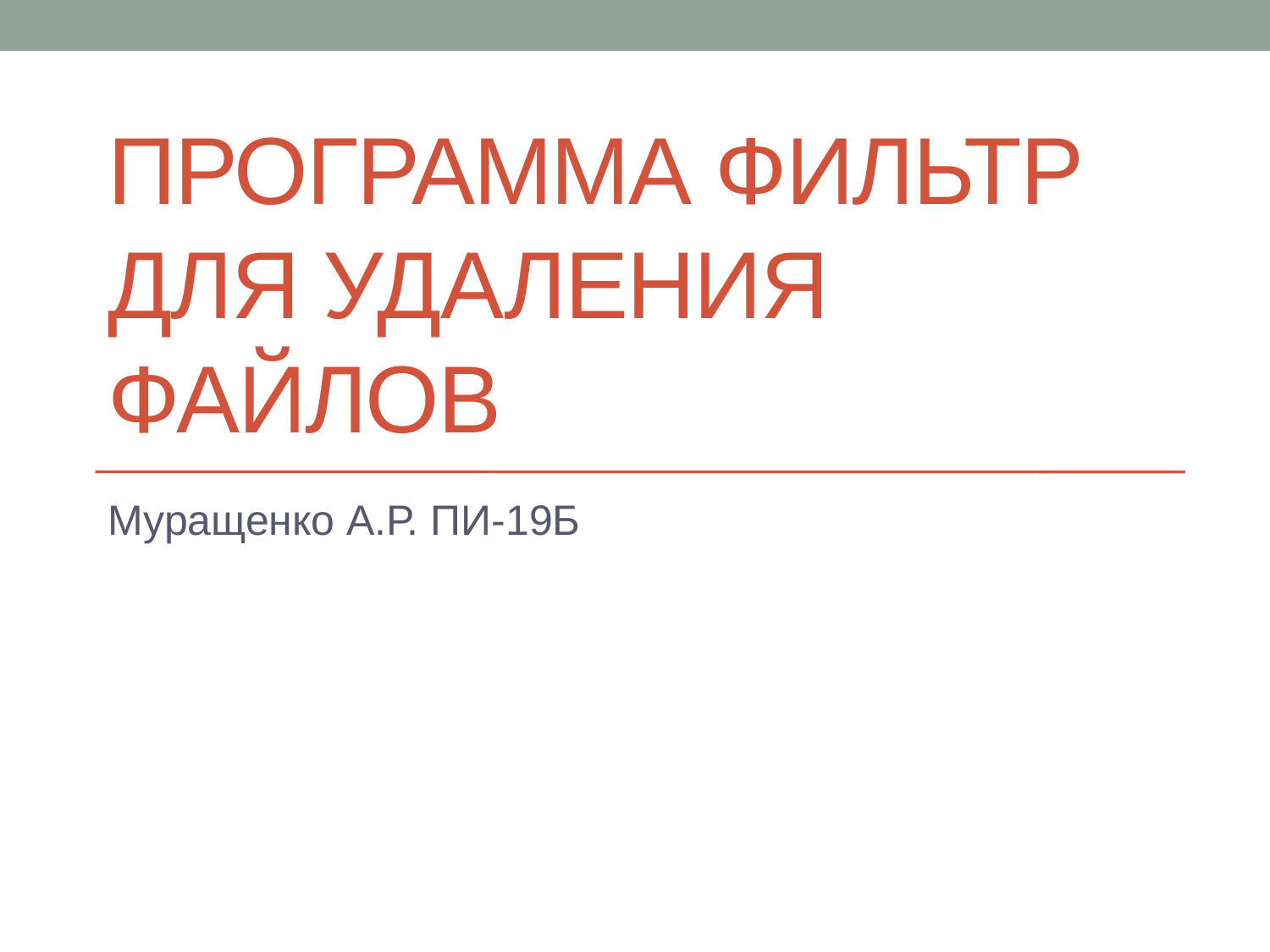

# Программа фильтр для удаления файлов
Муращенко А.Р. ПИ-19Б